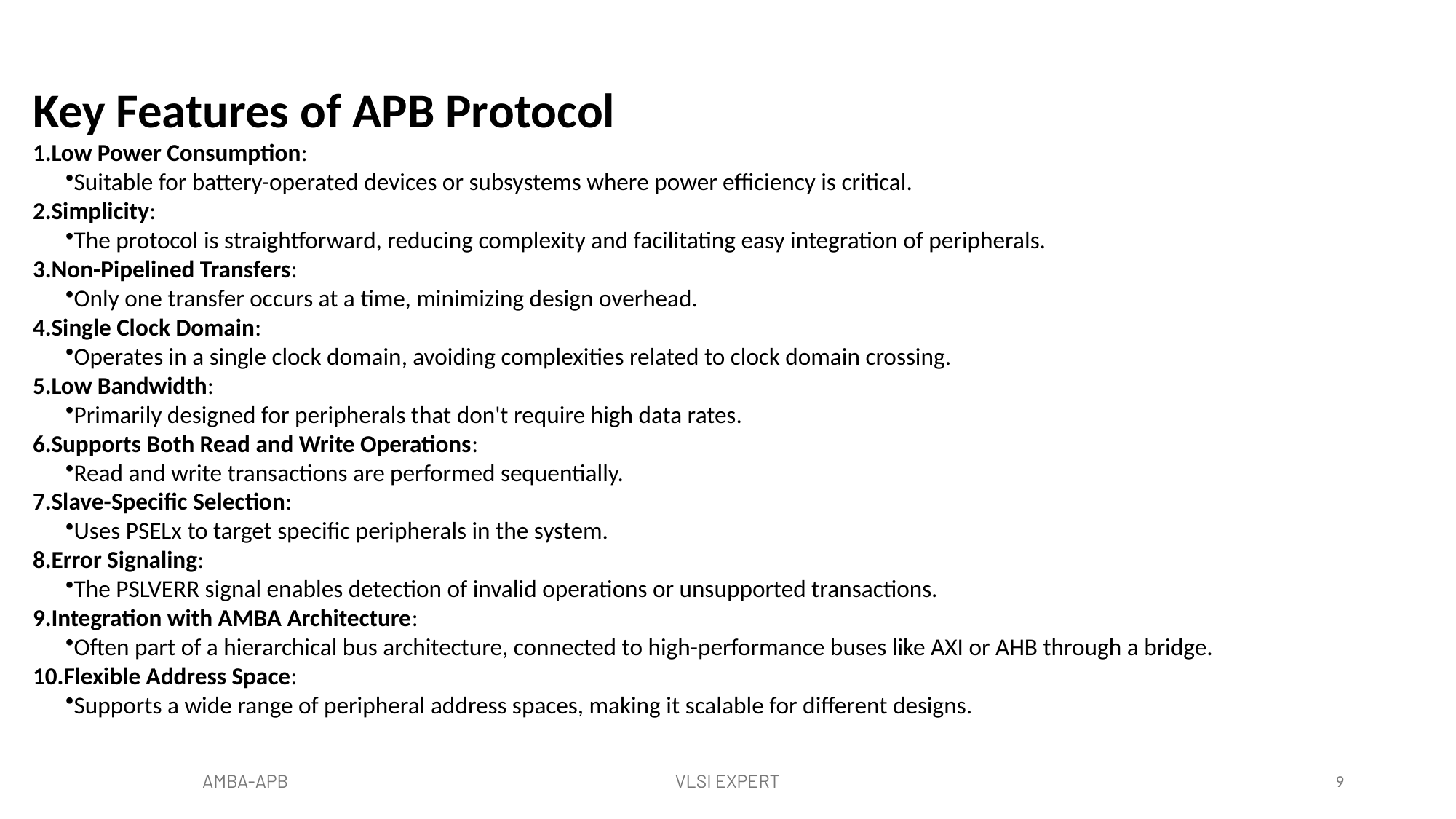

Key Features of APB Protocol
Low Power Consumption:
Suitable for battery-operated devices or subsystems where power efficiency is critical.
Simplicity:
The protocol is straightforward, reducing complexity and facilitating easy integration of peripherals.
Non-Pipelined Transfers:
Only one transfer occurs at a time, minimizing design overhead.
Single Clock Domain:
Operates in a single clock domain, avoiding complexities related to clock domain crossing.
Low Bandwidth:
Primarily designed for peripherals that don't require high data rates.
Supports Both Read and Write Operations:
Read and write transactions are performed sequentially.
Slave-Specific Selection:
Uses PSELx to target specific peripherals in the system.
Error Signaling:
The PSLVERR signal enables detection of invalid operations or unsupported transactions.
Integration with AMBA Architecture:
Often part of a hierarchical bus architecture, connected to high-performance buses like AXI or AHB through a bridge.
Flexible Address Space:
Supports a wide range of peripheral address spaces, making it scalable for different designs.

VLSI EXPERT
9
AMBA-APB